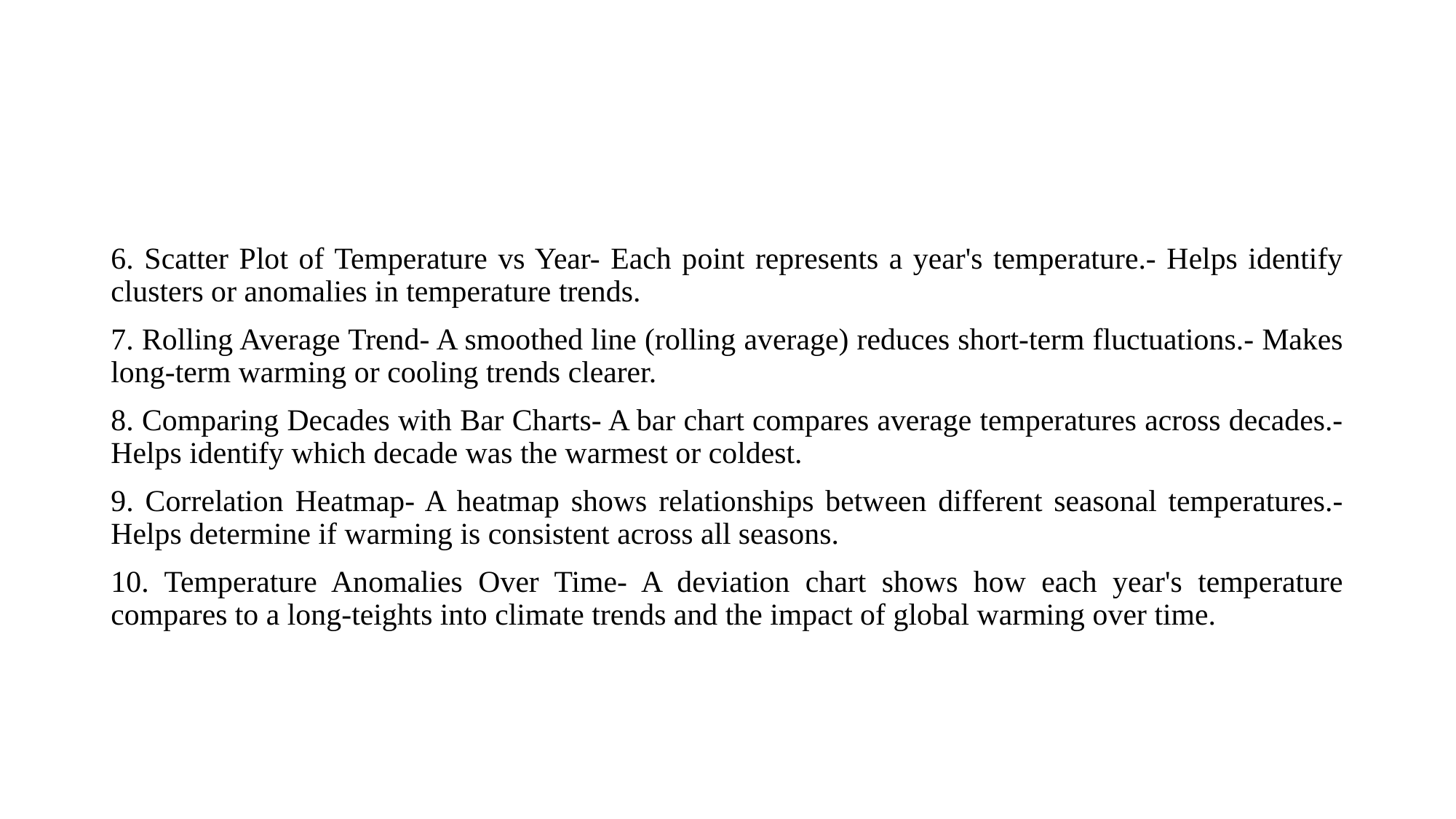

#
6. Scatter Plot of Temperature vs Year- Each point represents a year's temperature.- Helps identify clusters or anomalies in temperature trends.
7. Rolling Average Trend- A smoothed line (rolling average) reduces short-term fluctuations.- Makes long-term warming or cooling trends clearer.
8. Comparing Decades with Bar Charts- A bar chart compares average temperatures across decades.- Helps identify which decade was the warmest or coldest.
9. Correlation Heatmap- A heatmap shows relationships between different seasonal temperatures.- Helps determine if warming is consistent across all seasons.
10. Temperature Anomalies Over Time- A deviation chart shows how each year's temperature compares to a long-teights into climate trends and the impact of global warming over time.